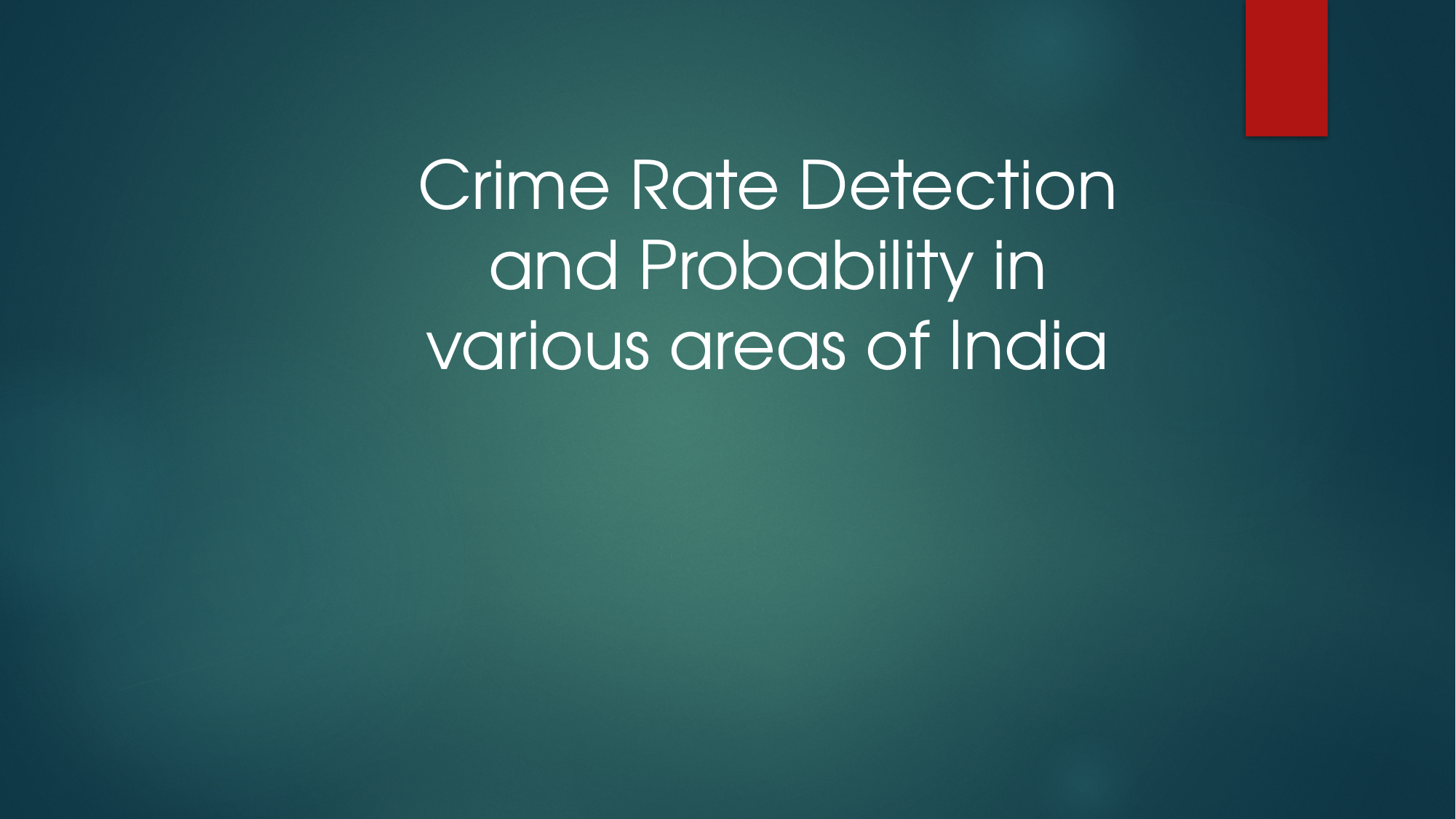

Crime Rate Detection and Probability in various areas of India